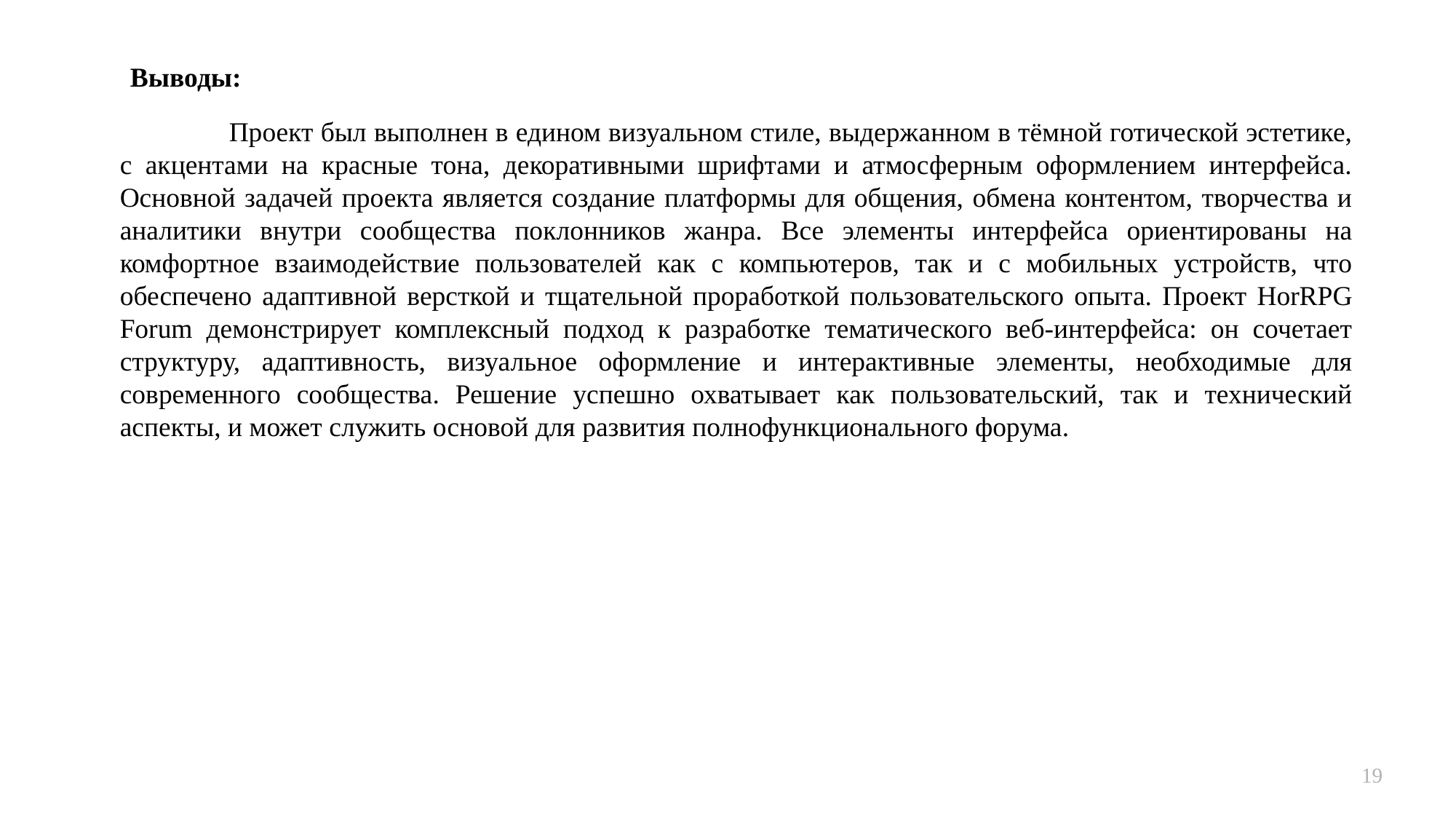

Выводы:
	Проект был выполнен в едином визуальном стиле, выдержанном в тёмной готической эстетике, с акцентами на красные тона, декоративными шрифтами и атмосферным оформлением интерфейса. Основной задачей проекта является создание платформы для общения, обмена контентом, творчества и аналитики внутри сообщества поклонников жанра. Все элементы интерфейса ориентированы на комфортное взаимодействие пользователей как с компьютеров, так и с мобильных устройств, что обеспечено адаптивной версткой и тщательной проработкой пользовательского опыта. Проект HorRPG Forum демонстрирует комплексный подход к разработке тематического веб-интерфейса: он сочетает структуру, адаптивность, визуальное оформление и интерактивные элементы, необходимые для современного сообщества. Решение успешно охватывает как пользовательский, так и технический аспекты, и может служить основой для развития полнофункционального форума.
19